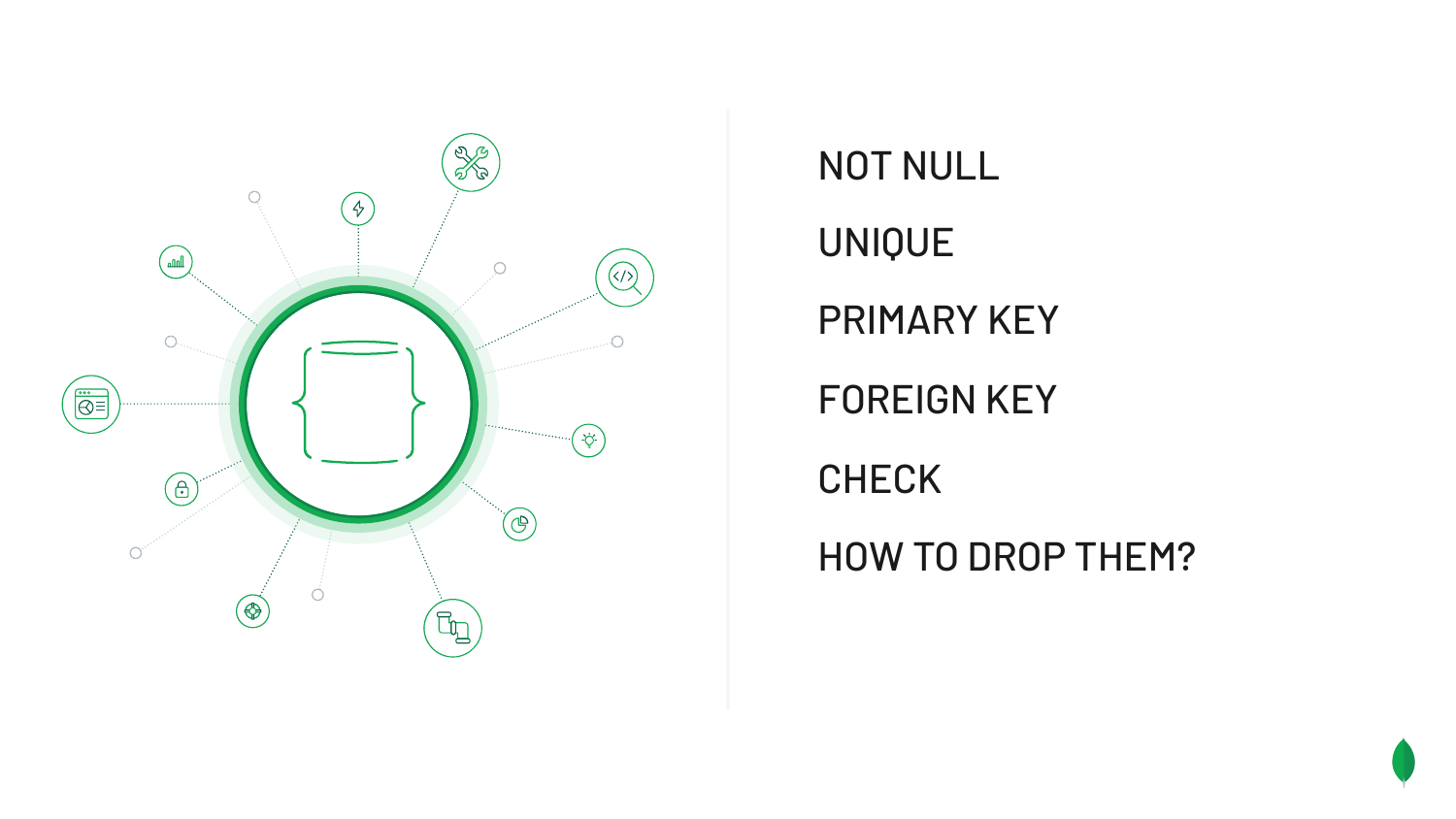

NOT NULL

UNIQUE
PRIMARY KEY
FOREIGN KEY
CHECK
HOW TO DROP THEM?